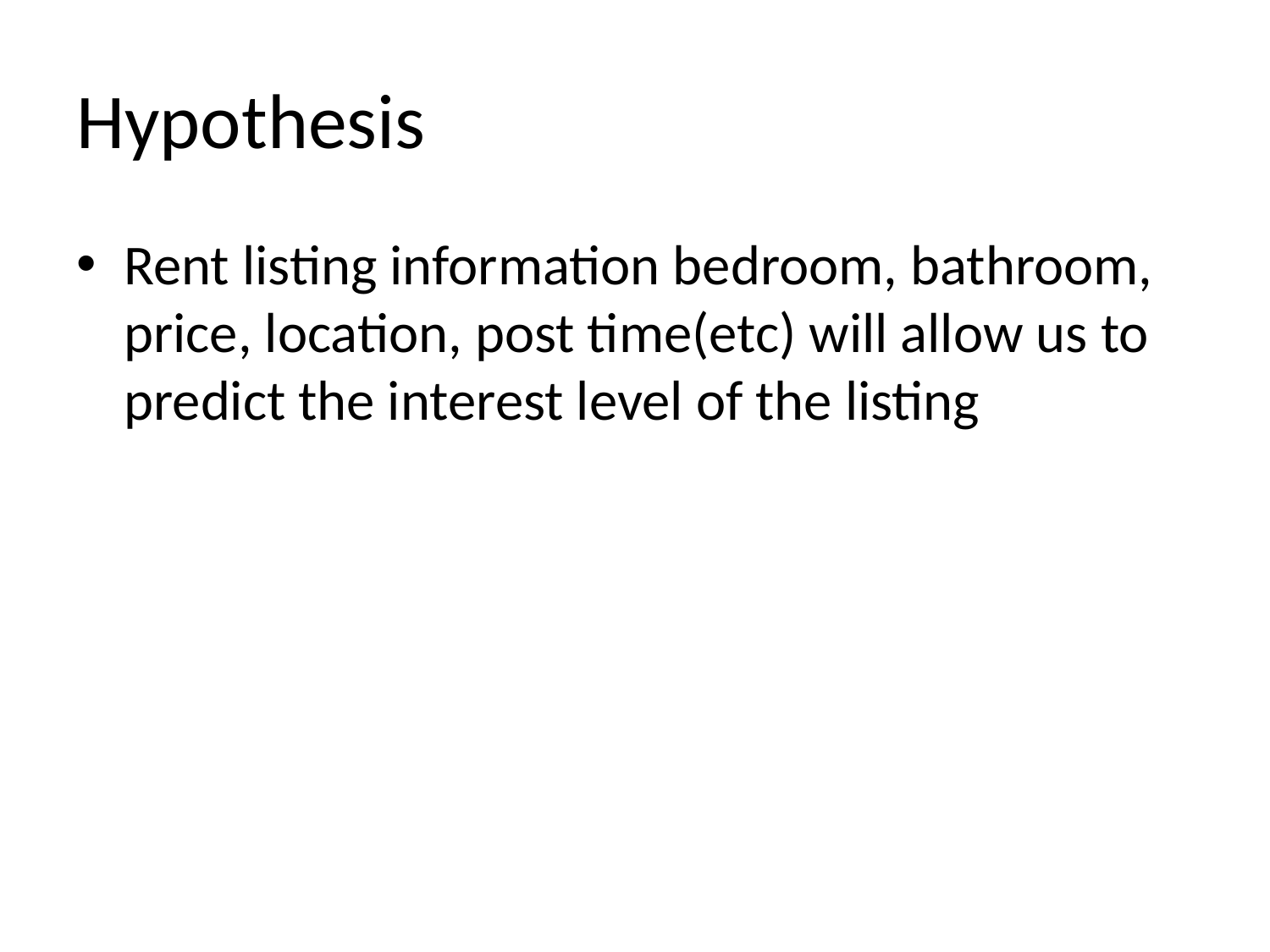

# Hypothesis
Rent listing information bedroom, bathroom, price, location, post time(etc) will allow us to predict the interest level of the listing